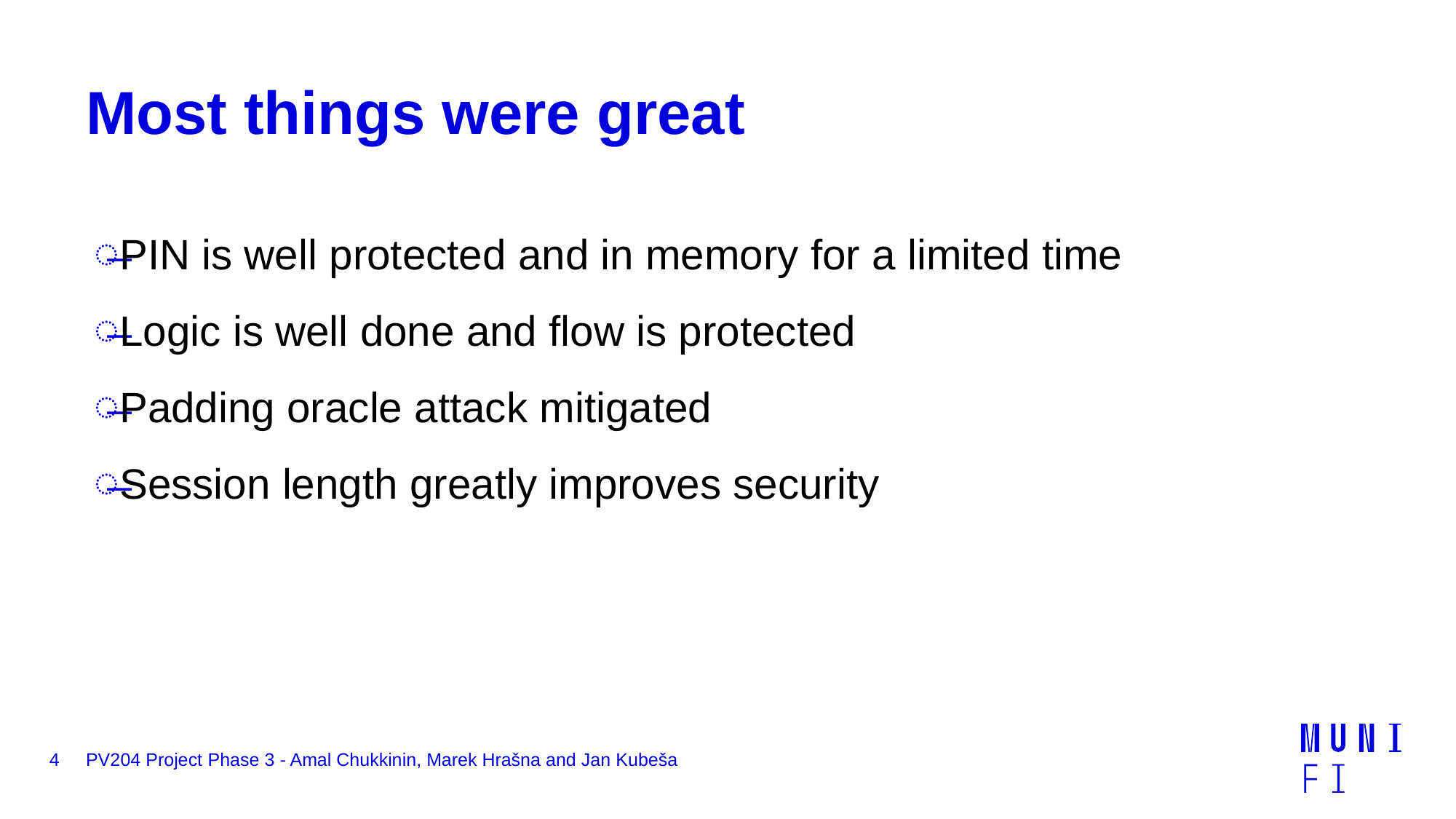

# Most things were great
PIN is well protected and in memory for a limited time
Logic is well done and flow is protected
Padding oracle attack mitigated
Session length greatly improves security

4
PV204 Project Phase 3 - Amal Chukkinin, Marek Hrašna and Jan Kubeša